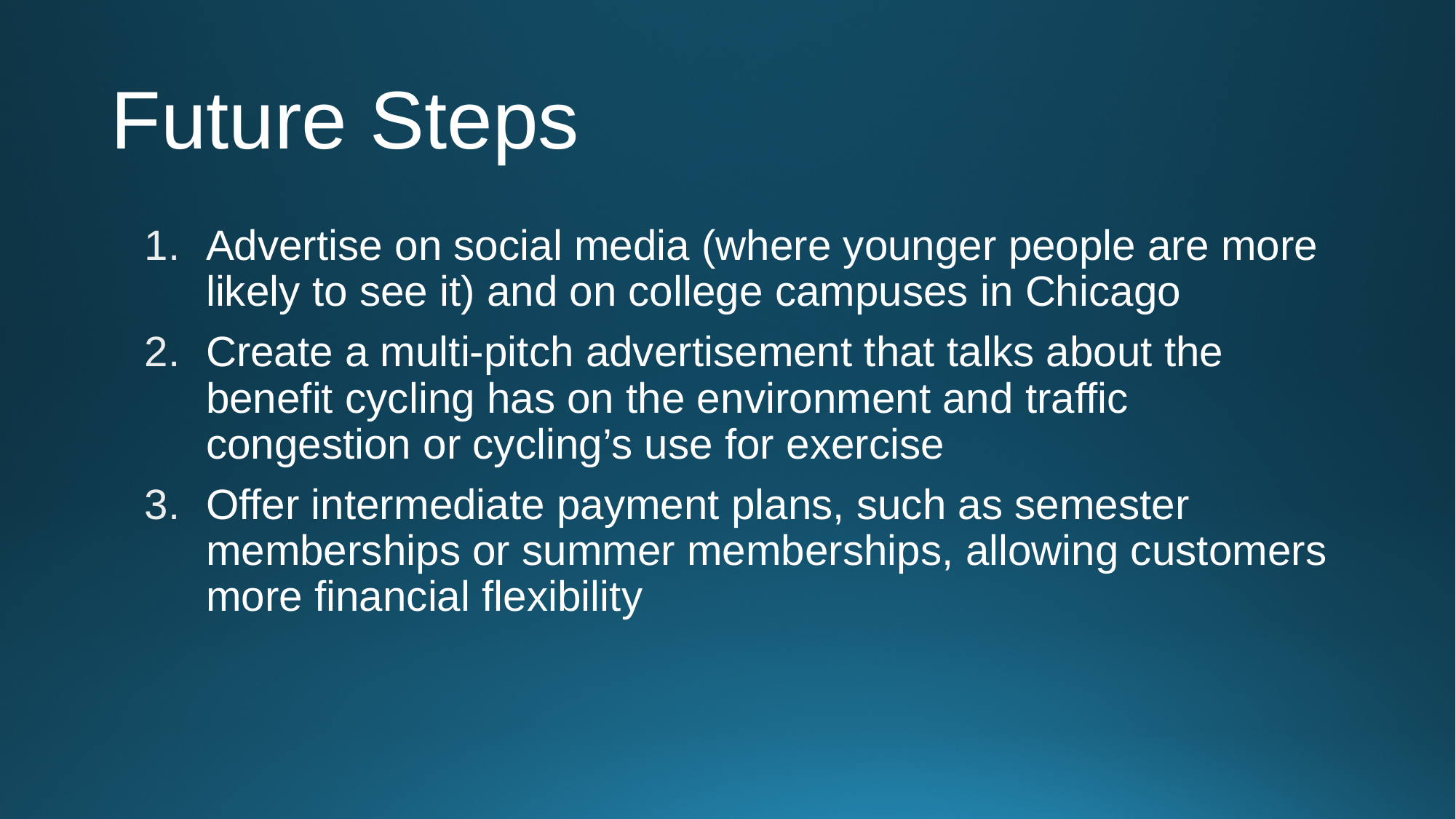

# Future Steps
Advertise on social media (where younger people are more likely to see it) and on college campuses in Chicago
Create a multi-pitch advertisement that talks about the benefit cycling has on the environment and traffic congestion or cycling’s use for exercise
Offer intermediate payment plans, such as semester memberships or summer memberships, allowing customers more financial flexibility